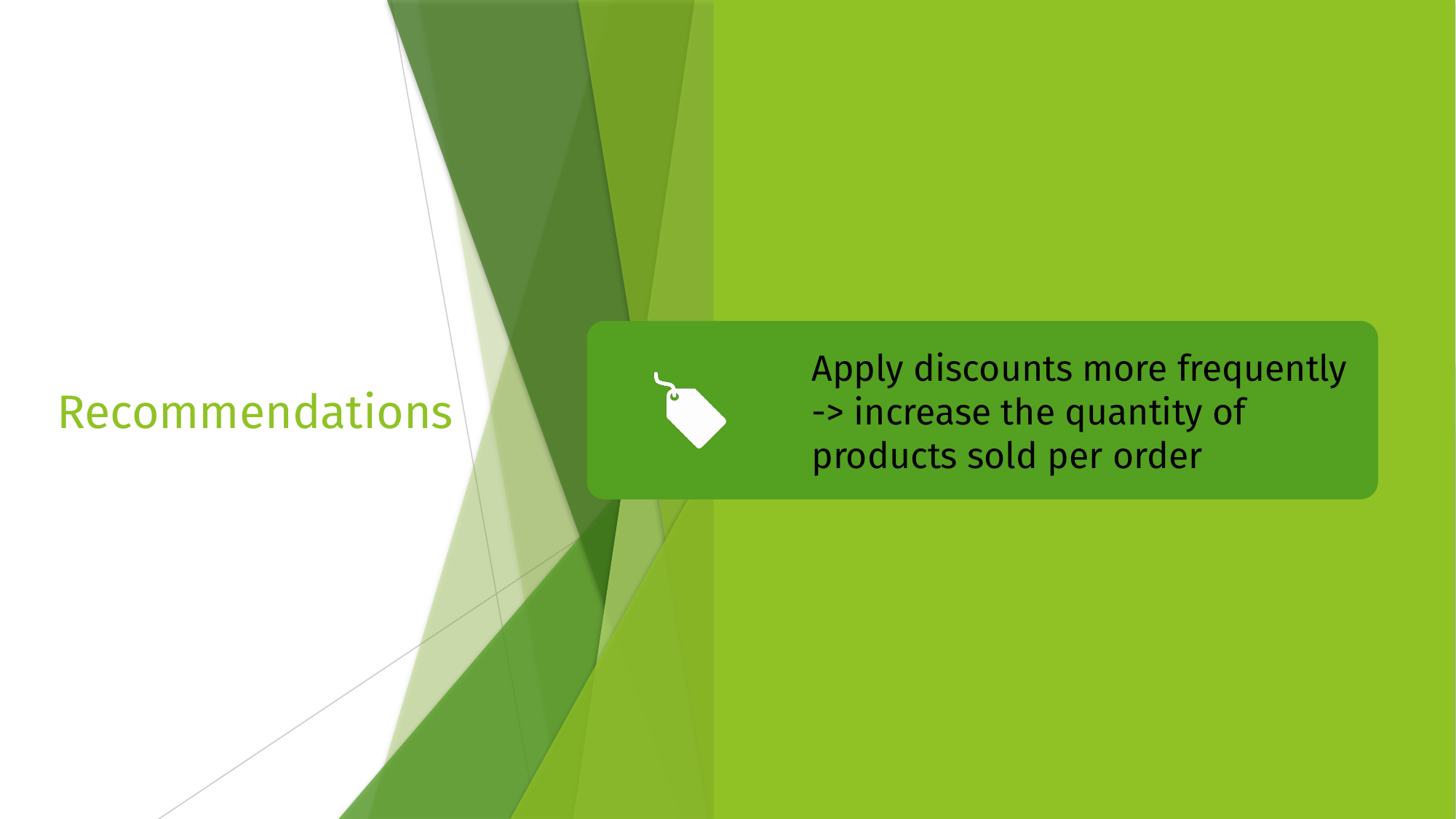

Apply discounts more frequently -> increase the quantity of products sold per order
# Recommendations